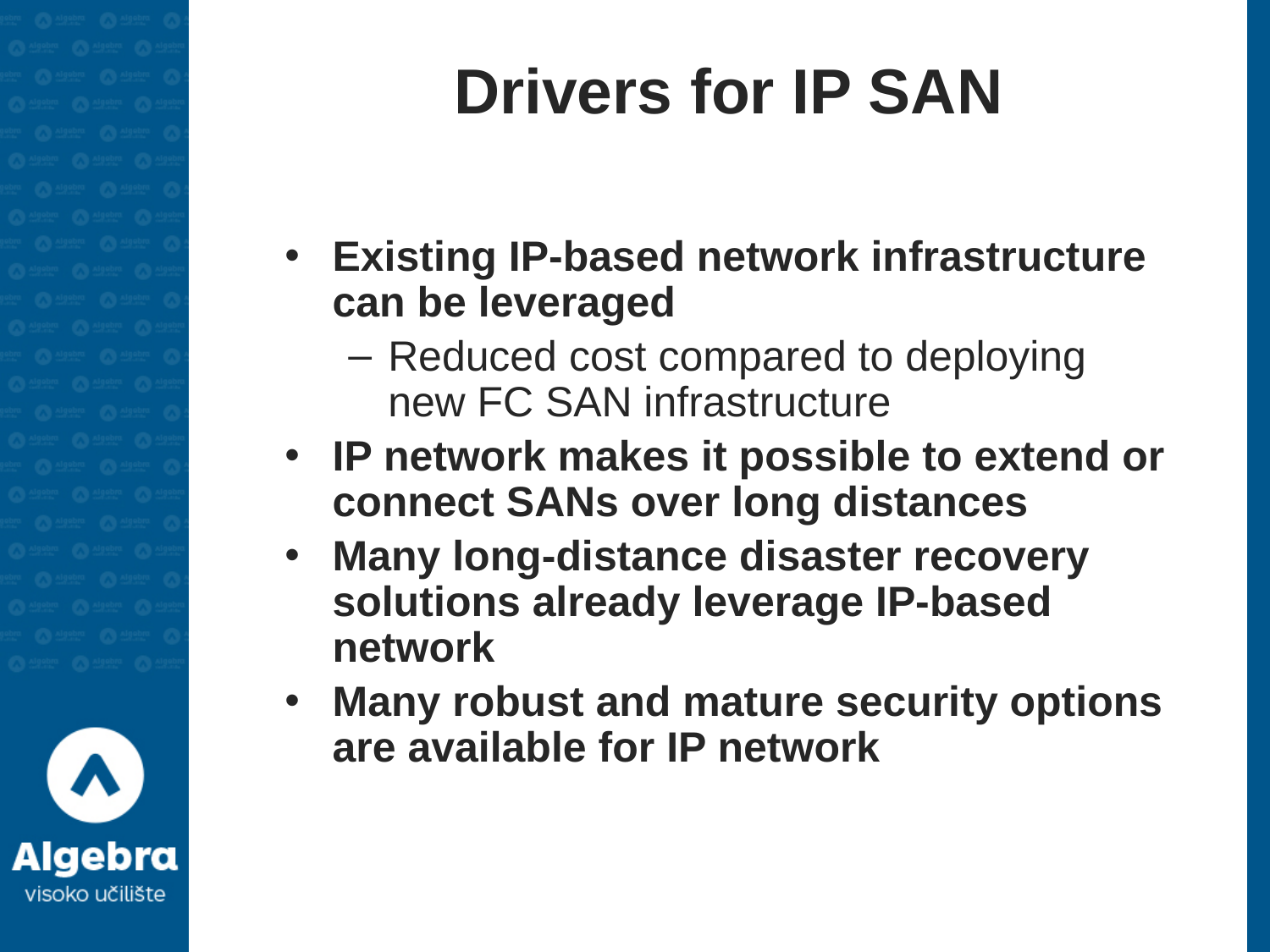

# Drivers for IP SAN
Existing IP-based network infrastructure can be leveraged
Reduced cost compared to deploying new FC SAN infrastructure
IP network makes it possible to extend or connect SANs over long distances
Many long-distance disaster recovery solutions already leverage IP-based network
Many robust and mature security options are available for IP network